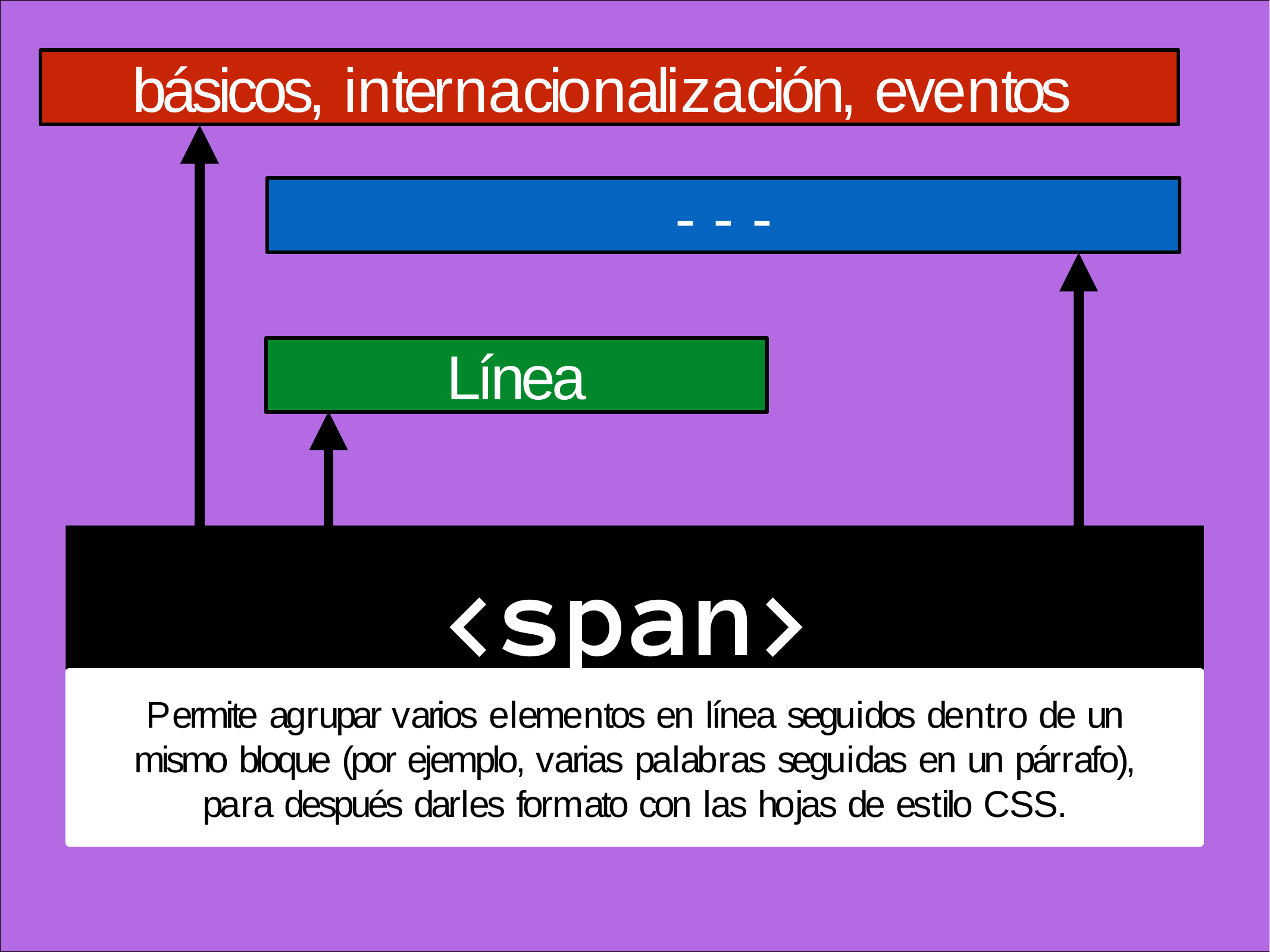

básicos, internacionalización, eventos

- - -

Línea

<span>

Permite agrupar varios elementos en línea seguidos dentro de un mismo bloque (por ejemplo, varias palabras seguidas en un párrafo), para después darles formato con las hojas de estilo CSS.